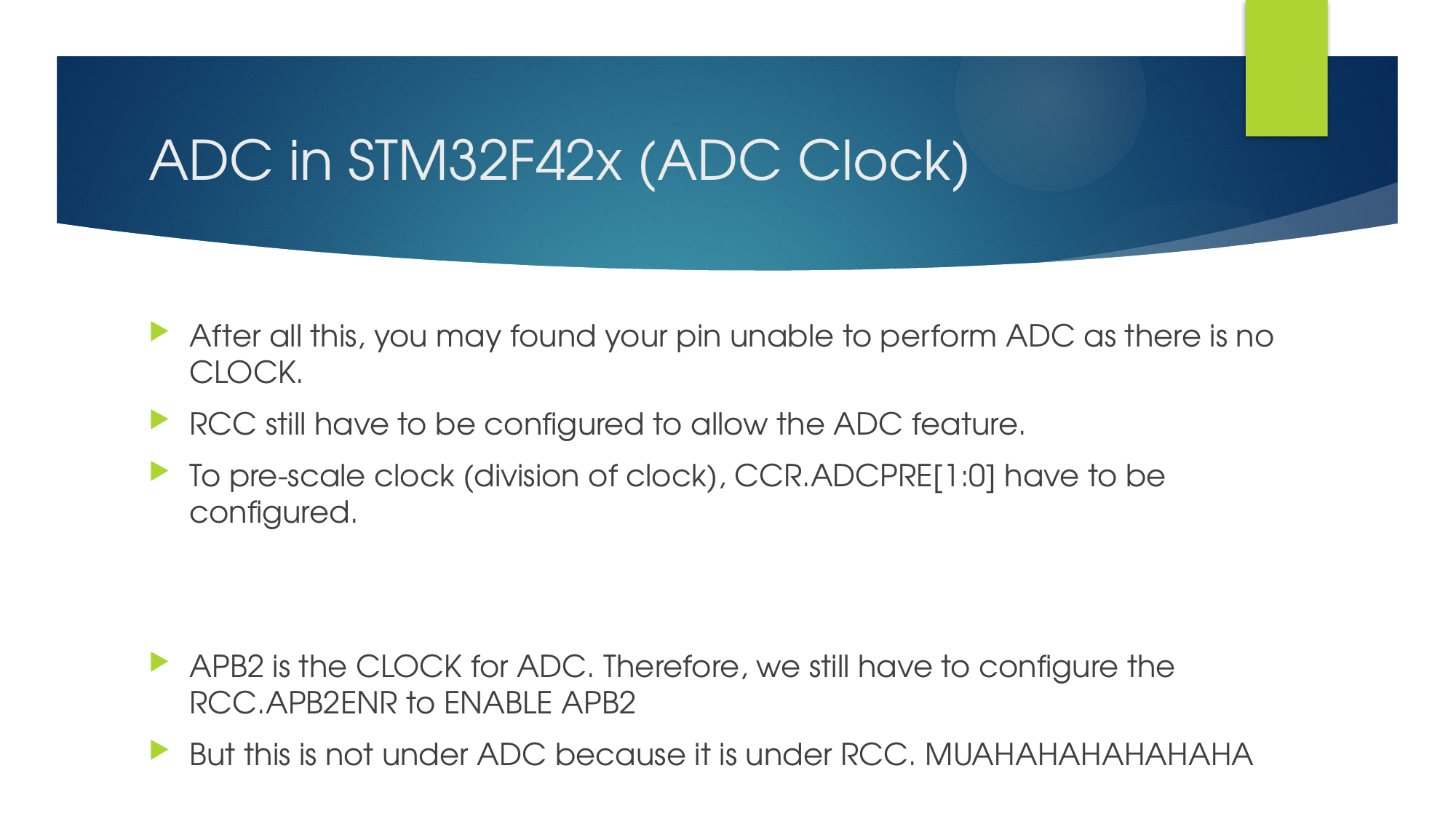

# ADC in STM32F42x (ADC Clock)
After all this, you may found your pin unable to perform ADC as there is no CLOCK.
RCC still have to be configured to allow the ADC feature.
To pre-scale clock (division of clock), CCR.ADCPRE[1:0] have to be configured.

APB2 is the CLOCK for ADC. Therefore, we still have to configure the RCC.APB2ENR to ENABLE APB2
But this is not under ADC because it is under RCC. MUAHAHAHAHAHAHA